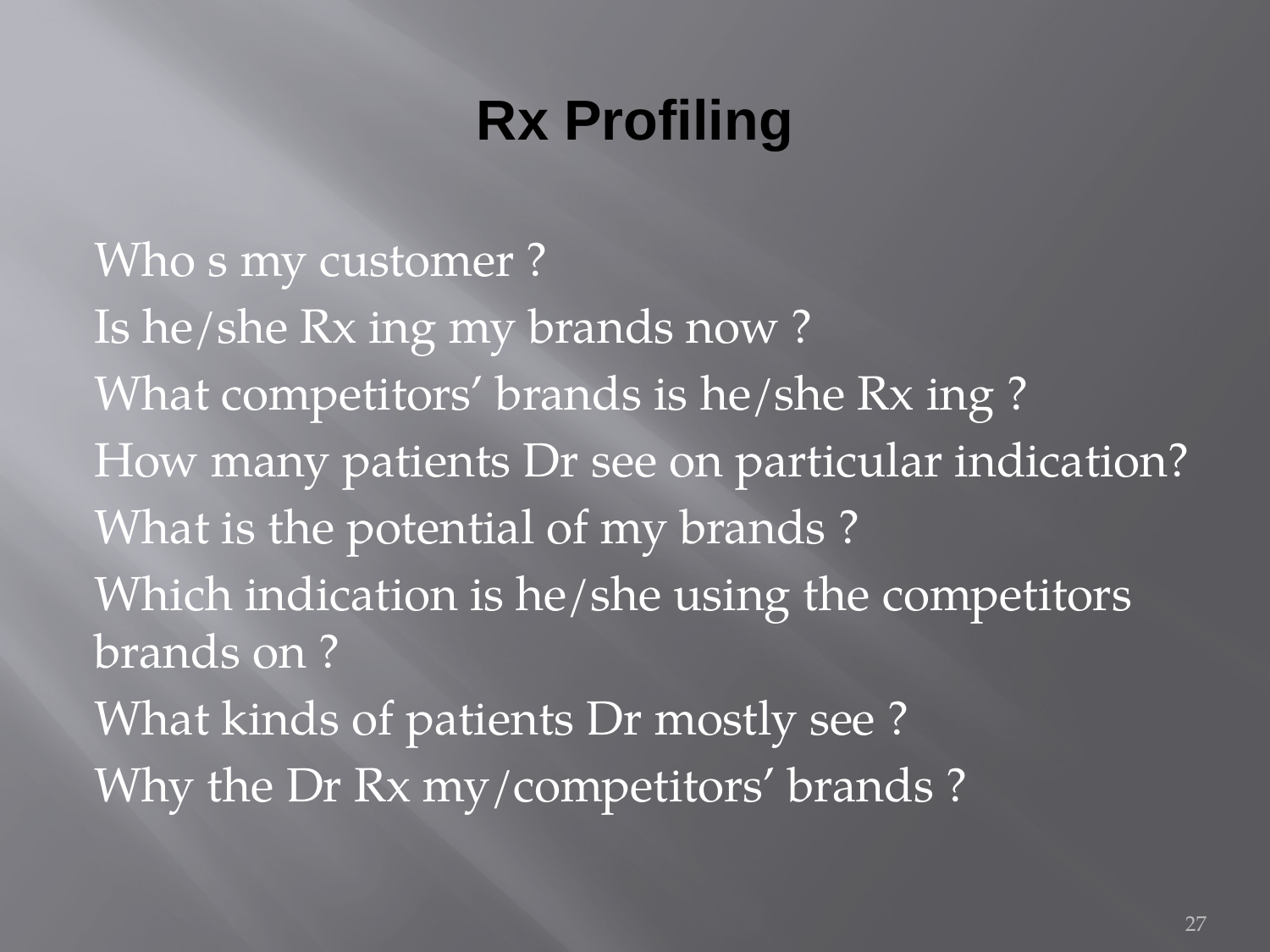

# Rx Profiling
Who s my customer ?
Is he/she Rx ing my brands now ?
What competitors’ brands is he/she Rx ing ?
How many patients Dr see on particular indication?
What is the potential of my brands ?
Which indication is he/she using the competitors brands on ?
What kinds of patients Dr mostly see ?
Why the Dr Rx my/competitors’ brands ?

27